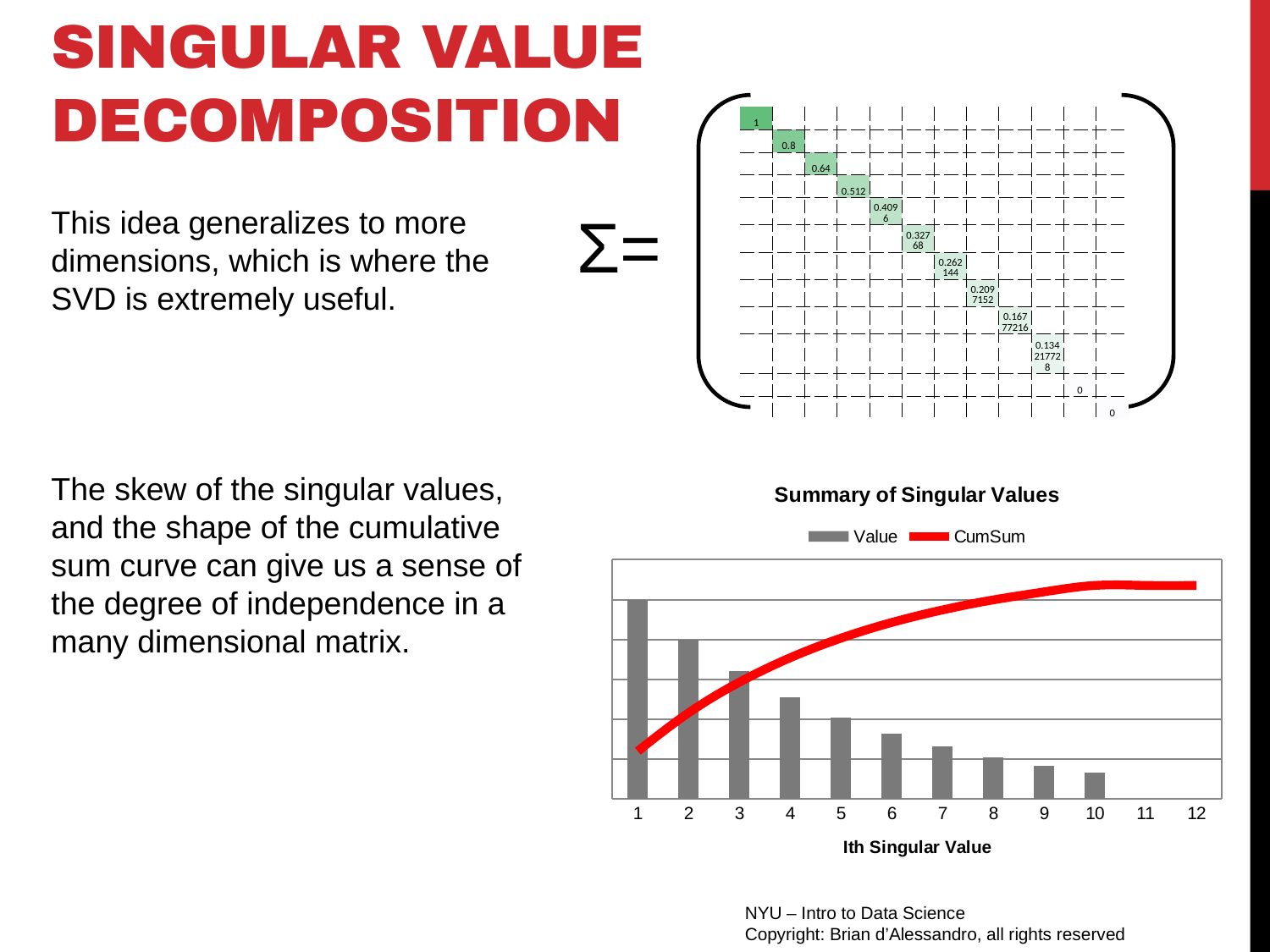

# Singular value decomposition

| 1 |  |  |  |  |  |  |  |  |  |  |  |
| --- | --- | --- | --- | --- | --- | --- | --- | --- | --- | --- | --- |
|  | 0.8 |  |  |  |  |  |  |  |  |  |  |
|  |  | 0.64 |  |  |  |  |  |  |  |  |  |
|  |  |  | 0.512 |  |  |  |  |  |  |  |  |
|  |  |  |  | 0.4096 |  |  |  |  |  |  |  |
|  |  |  |  |  | 0.32768 |  |  |  |  |  |  |
|  |  |  |  |  |  | 0.262144 |  |  |  |  |  |
|  |  |  |  |  |  |  | 0.2097152 |  |  |  |  |
|  |  |  |  |  |  |  |  | 0.16777216 |  |  |  |
|  |  |  |  |  |  |  |  |  | 0.134217728 |  |  |
|  |  |  |  |  |  |  |  |  |  | 0 |  |
|  |  |  |  |  |  |  |  |  |  |  | 0 |
This idea generalizes to more dimensions, which is where the SVD is extremely useful.

The skew of the singular values, and the shape of the cumulative sum curve can give us a sense of the degree of independence in a many dimensional matrix.

Σ=

### Chart: Summary of Singular Values

| Category | Value |  |
|---|---|---|
| 1.0 | 1.0 | 1.0 |
| 2.0 | 0.8 | 1.8 |
| 3.0 | 0.64 | 2.44 |
| 4.0 | 0.512 | 2.951999999999999 |
| 5.0 | 0.4096 | 3.361600000000001 |
| 6.0 | 0.32768 | 3.68928 |
| 7.0 | 0.262144 | 3.951424000000001 |
| 8.0 | 0.2097152 | 4.161139199999996 |
| 9.0 | 0.16777216 | 4.32891135999999 |
| 10.0 | 0.134217728 | 4.463129088000001 |
| 11.0 | 0.0 | 4.463129088000001 |
| 12.0 | 0.0 | 4.463129088000001 |